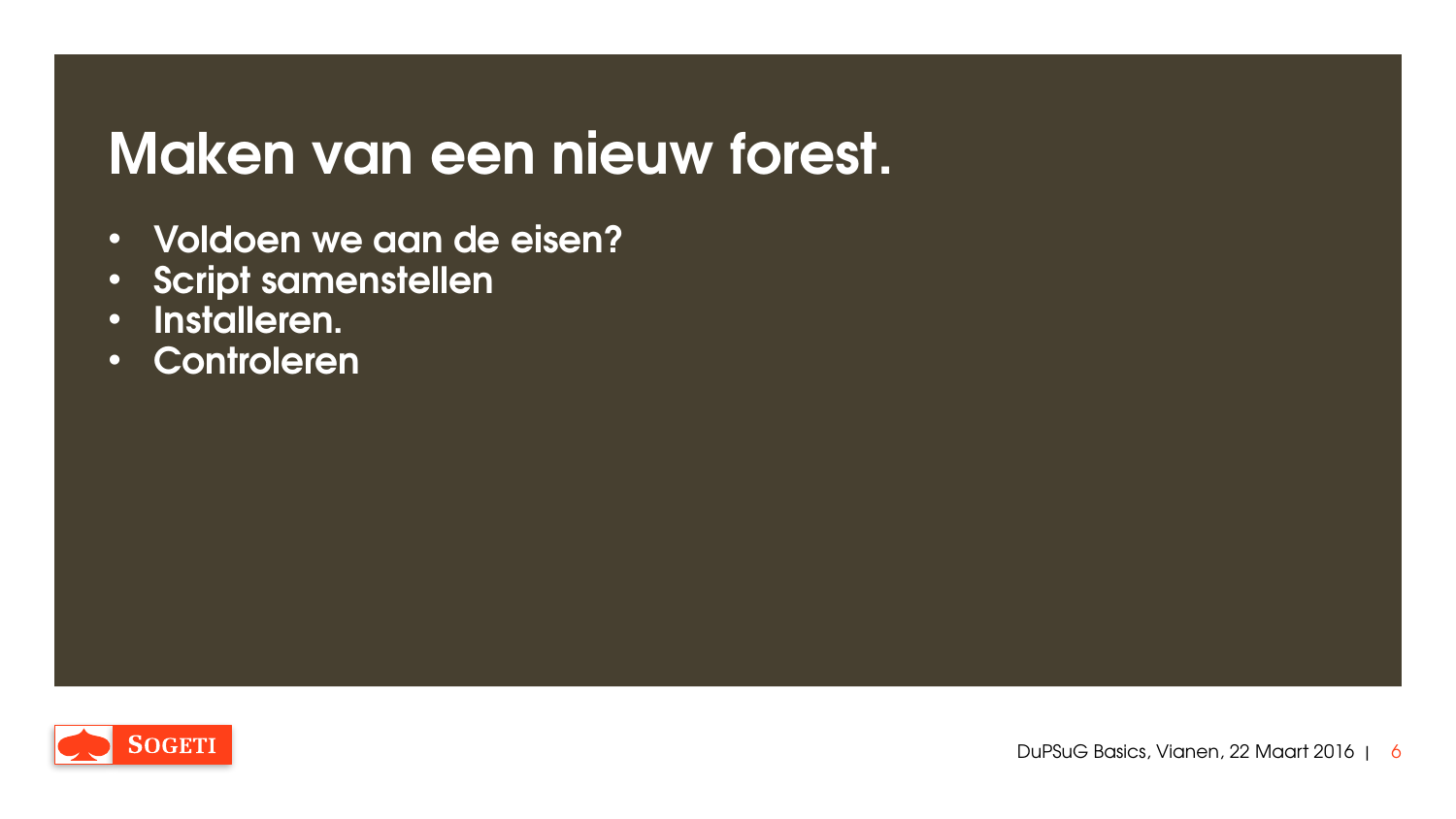

# Maken van een nieuw forest.
Voldoen we aan de eisen?
Script samenstellen
Installeren.
Controleren
DuPSuG Basics, Vianen, 22 Maart 2016
6